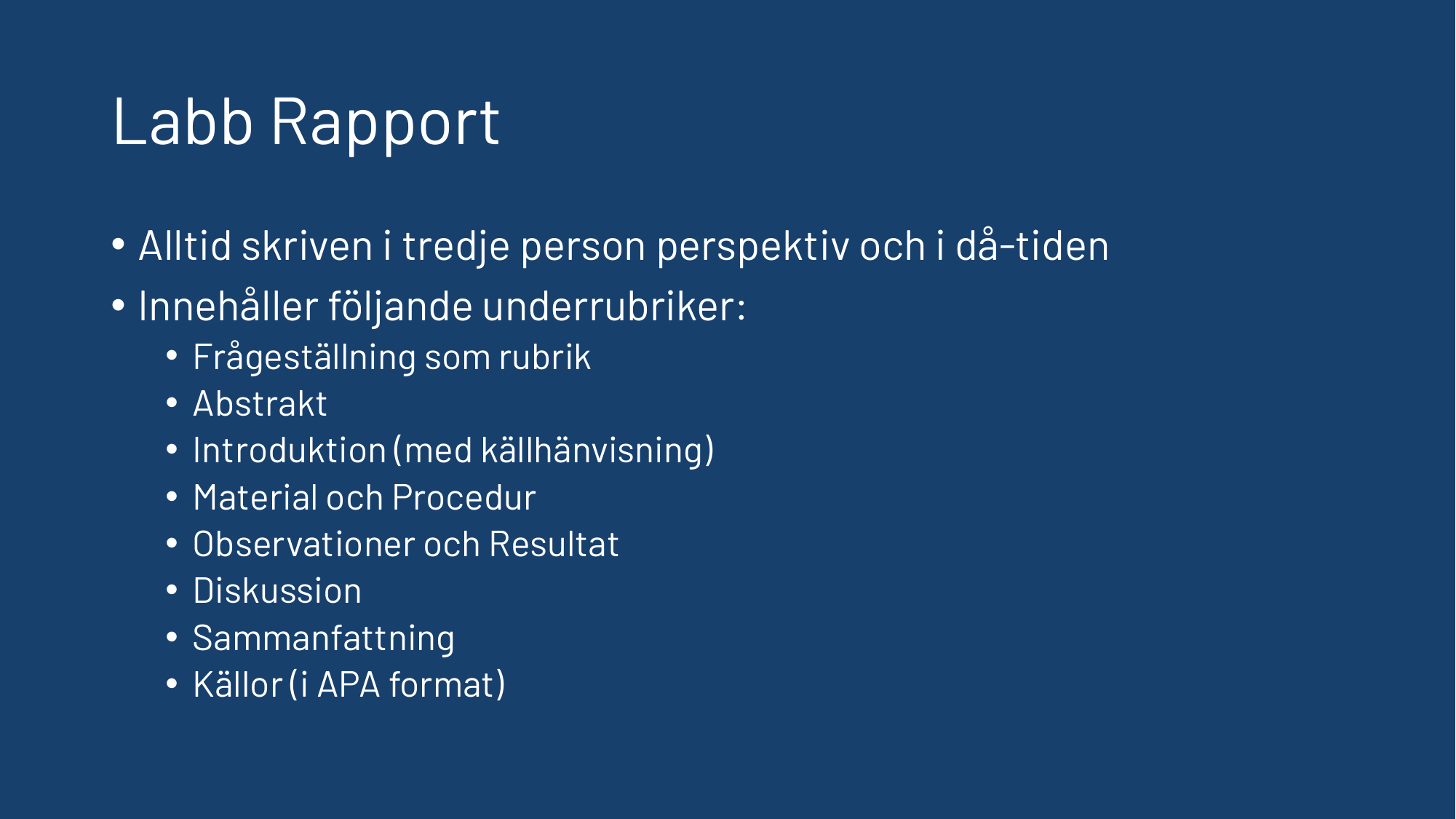

# Labb Rapport
Alltid skriven i tredje person perspektiv och i då-tiden
Innehåller följande underrubriker:
Frågeställning som rubrik
Abstrakt
Introduktion (med källhänvisning)
Material och Procedur
Observationer och Resultat
Diskussion
Sammanfattning
Källor (i APA format)